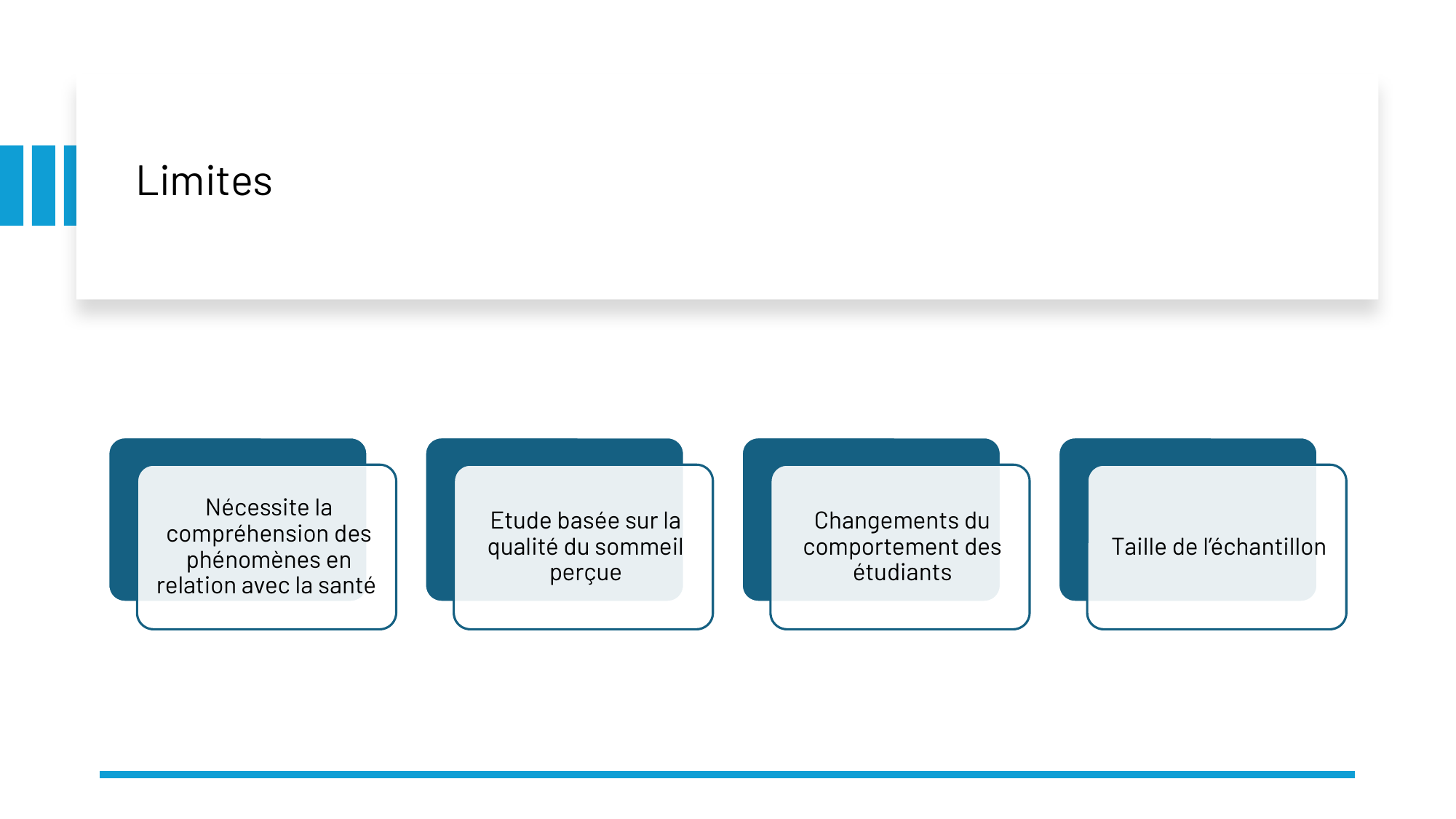

# Limites

Nécessite la compréhension des phénomènes en relation avec la santé
Etude basée sur la qualité du sommeil perçue
Changements du comportement des étudiants
Taille de l’échantillon